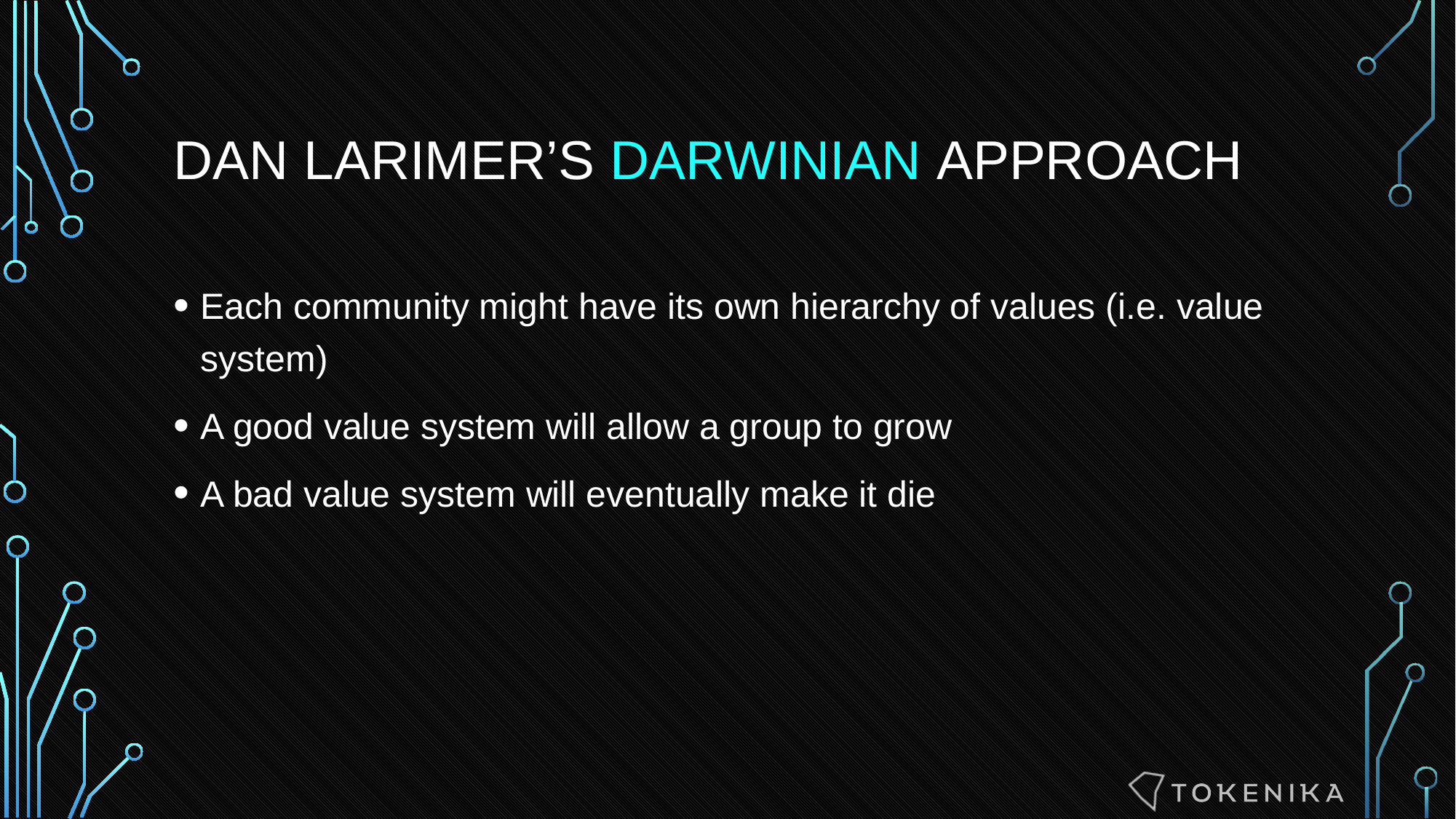

# DAN Larimer’s Darwinian approach
Each community might have its own hierarchy of values (i.e. value system)
A good value system will allow a group to grow
A bad value system will eventually make it die